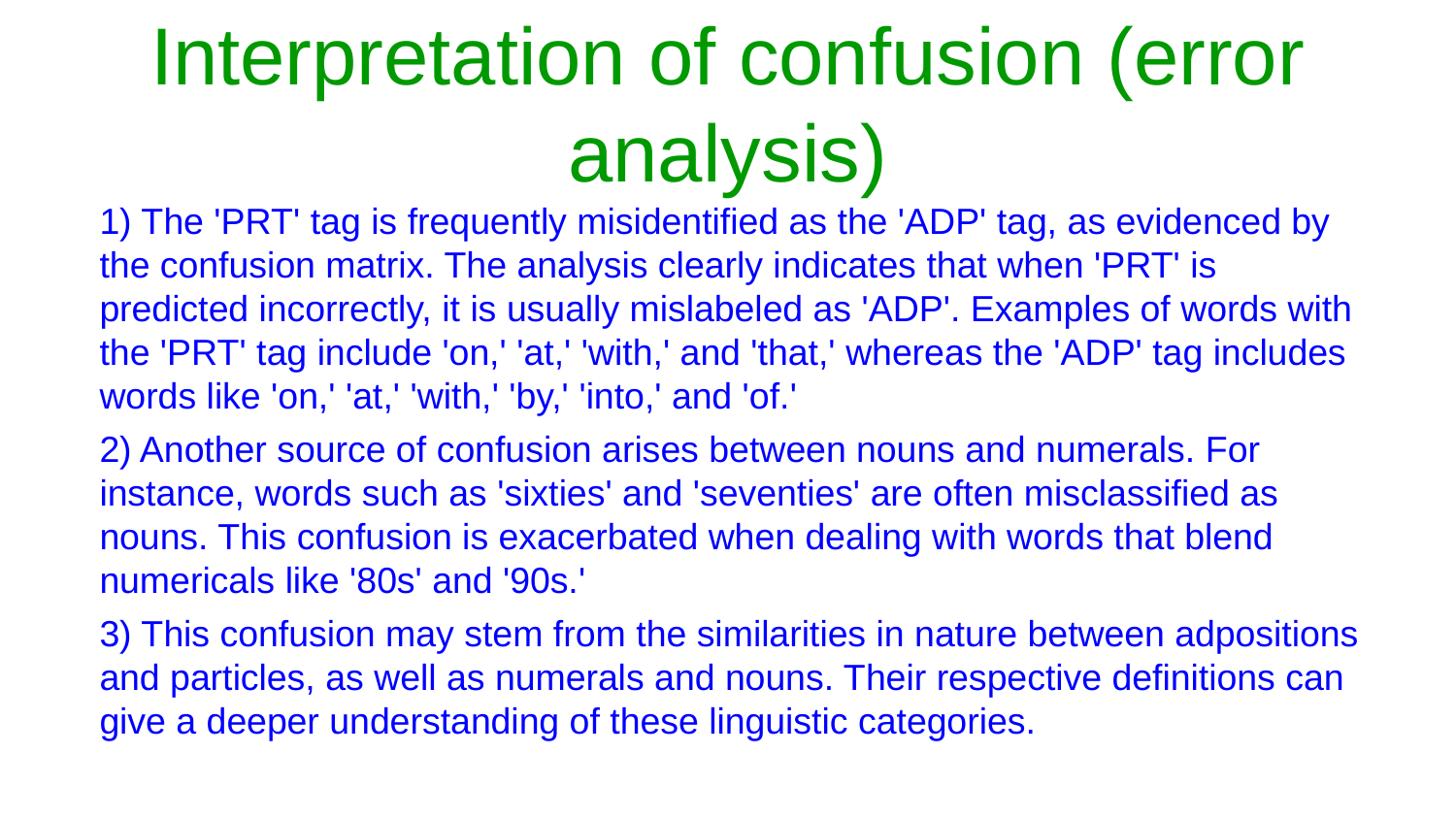

# Interpretation of confusion (error analysis)
1) The 'PRT' tag is frequently misidentified as the 'ADP' tag, as evidenced by the confusion matrix. The analysis clearly indicates that when 'PRT' is predicted incorrectly, it is usually mislabeled as 'ADP'. Examples of words with the 'PRT' tag include 'on,' 'at,' 'with,' and 'that,' whereas the 'ADP' tag includes words like 'on,' 'at,' 'with,' 'by,' 'into,' and 'of.'
2) Another source of confusion arises between nouns and numerals. For instance, words such as 'sixties' and 'seventies' are often misclassified as nouns. This confusion is exacerbated when dealing with words that blend numericals like '80s' and '90s.'
3) This confusion may stem from the similarities in nature between adpositions and particles, as well as numerals and nouns. Their respective definitions can give a deeper understanding of these linguistic categories.